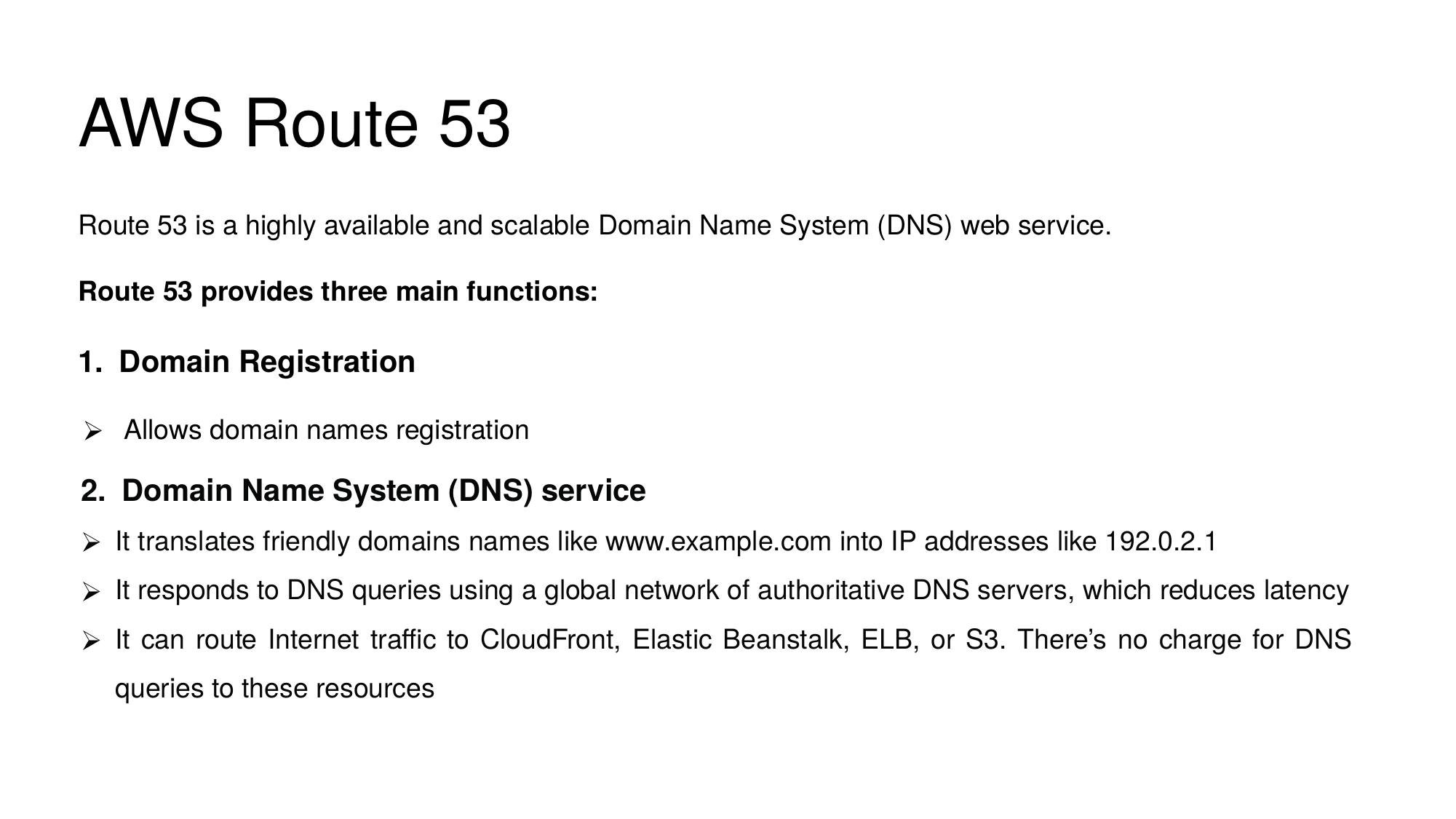

# AWS Route 53
Route 53 is a highly available and scalable Domain Name System (DNS) web service.
Route 53 provides three main functions:
Domain Registration
Allows domain names registration
Domain Name System (DNS) service
It translates friendly domains names like www.example.com into IP addresses like 192.0.2.1
It responds to DNS queries using a global network of authoritative DNS servers, which reduces latency
It can route Internet traffic to CloudFront, Elastic Beanstalk, ELB, or S3. There’s no charge for DNS queries to these resources